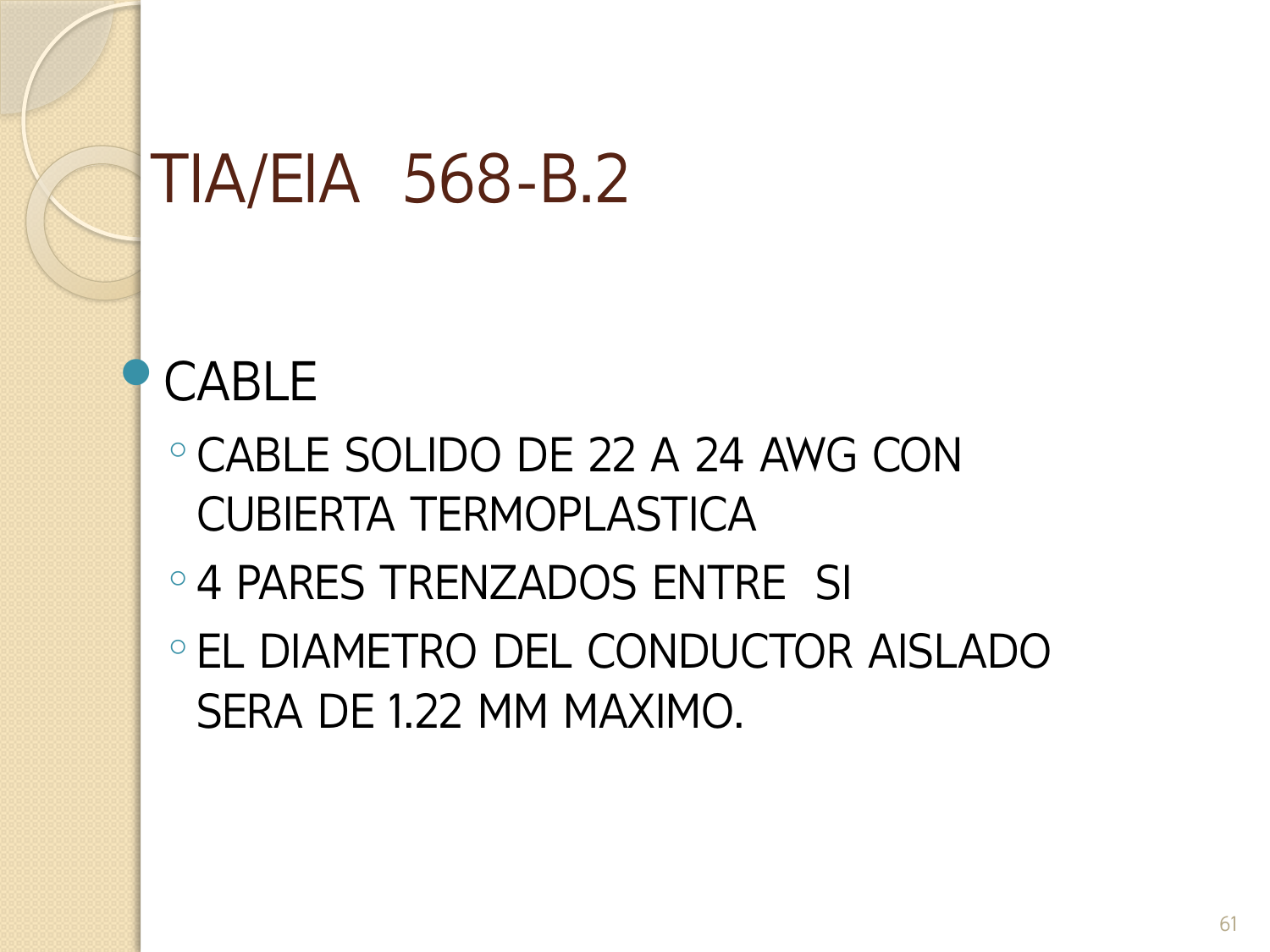

# TIA/EIA  568-B.2
CABLE
CABLE SOLIDO DE 22 A 24 AWG CON CUBIERTA TERMOPLASTICA
4 PARES TRENZADOS ENTRE  SI
EL DIAMETRO DEL CONDUCTOR AISLADO SERA DE 1.22 MM MAXIMO.
61